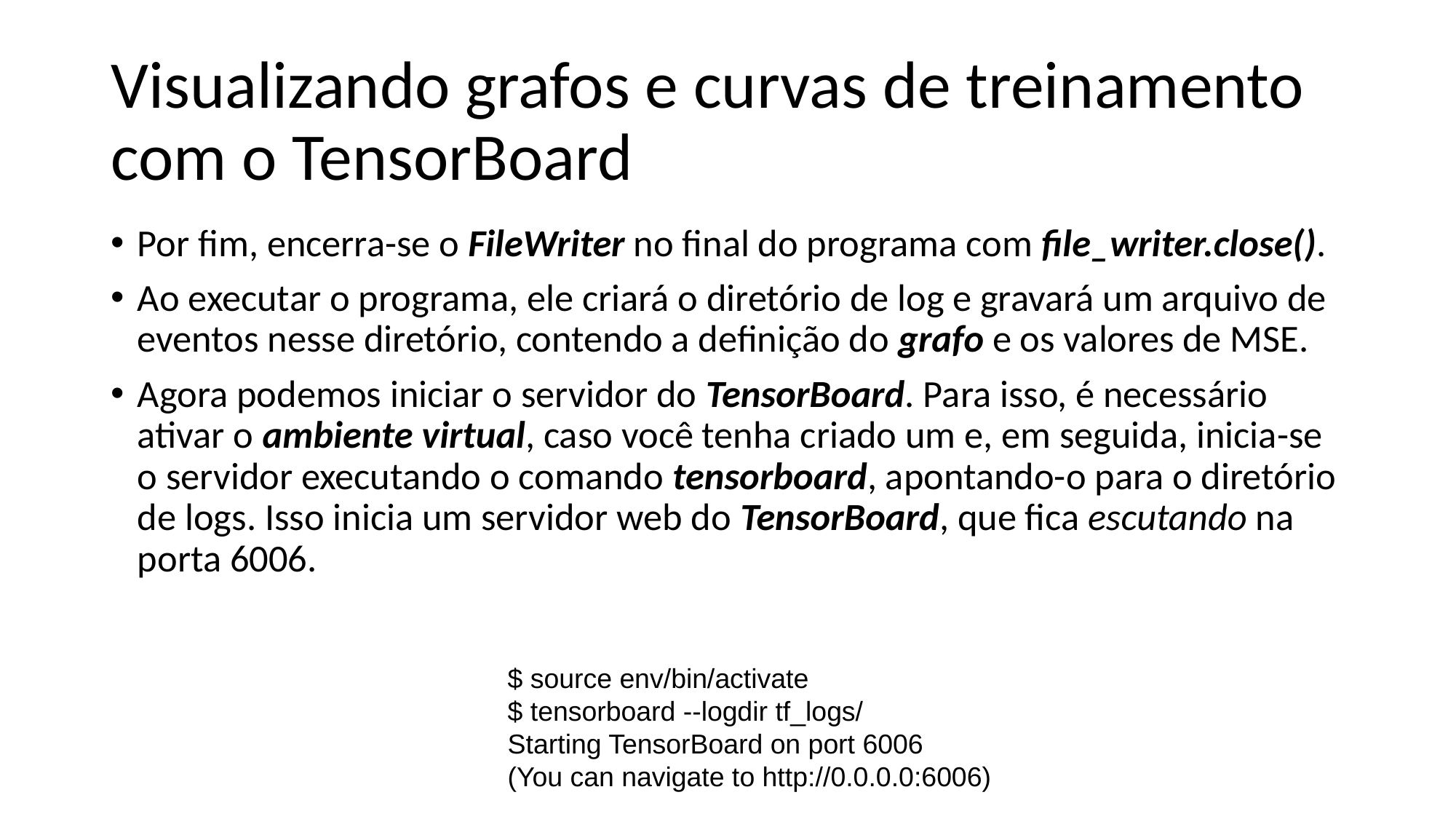

# Visualizando grafos e curvas de treinamento com o TensorBoard
Por fim, encerra-se o FileWriter no final do programa com file_writer.close().
Ao executar o programa, ele criará o diretório de log e gravará um arquivo de eventos nesse diretório, contendo a definição do grafo e os valores de MSE.
Agora podemos iniciar o servidor do TensorBoard. Para isso, é necessário ativar o ambiente virtual, caso você tenha criado um e, em seguida, inicia-se o servidor executando o comando tensorboard, apontando-o para o diretório de logs. Isso inicia um servidor web do TensorBoard, que fica escutando na porta 6006.
$ source env/bin/activate
$ tensorboard --logdir tf_logs/
Starting TensorBoard on port 6006
(You can navigate to http://0.0.0.0:6006)